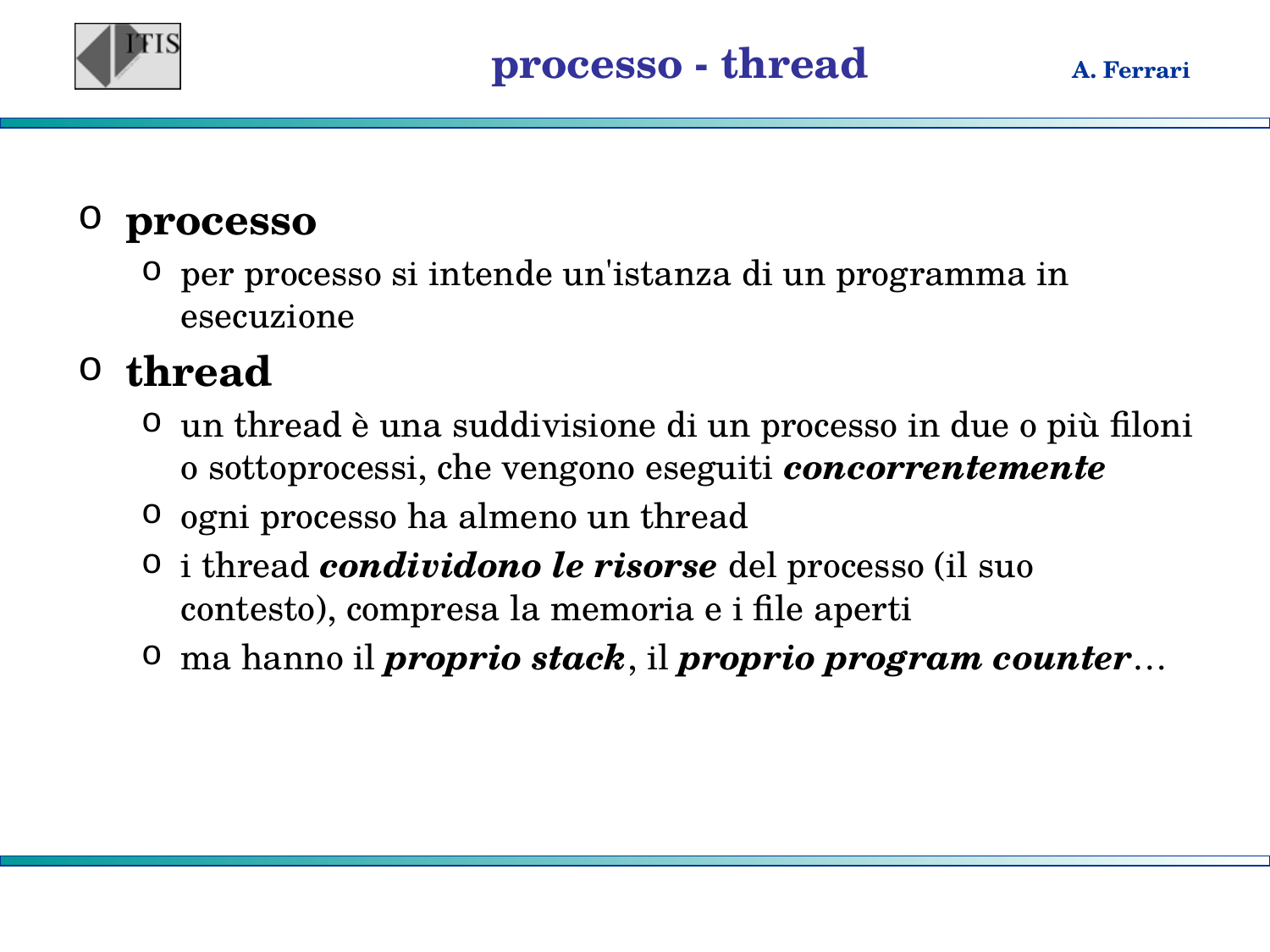

# processo - thread
processo
per processo si intende un'istanza di un programma in esecuzione
thread
un thread è una suddivisione di un processo in due o più filoni o sottoprocessi, che vengono eseguiti concorrentemente
ogni processo ha almeno un thread
i thread condividono le risorse del processo (il suo contesto), compresa la memoria e i file aperti
ma hanno il proprio stack, il proprio program counter…